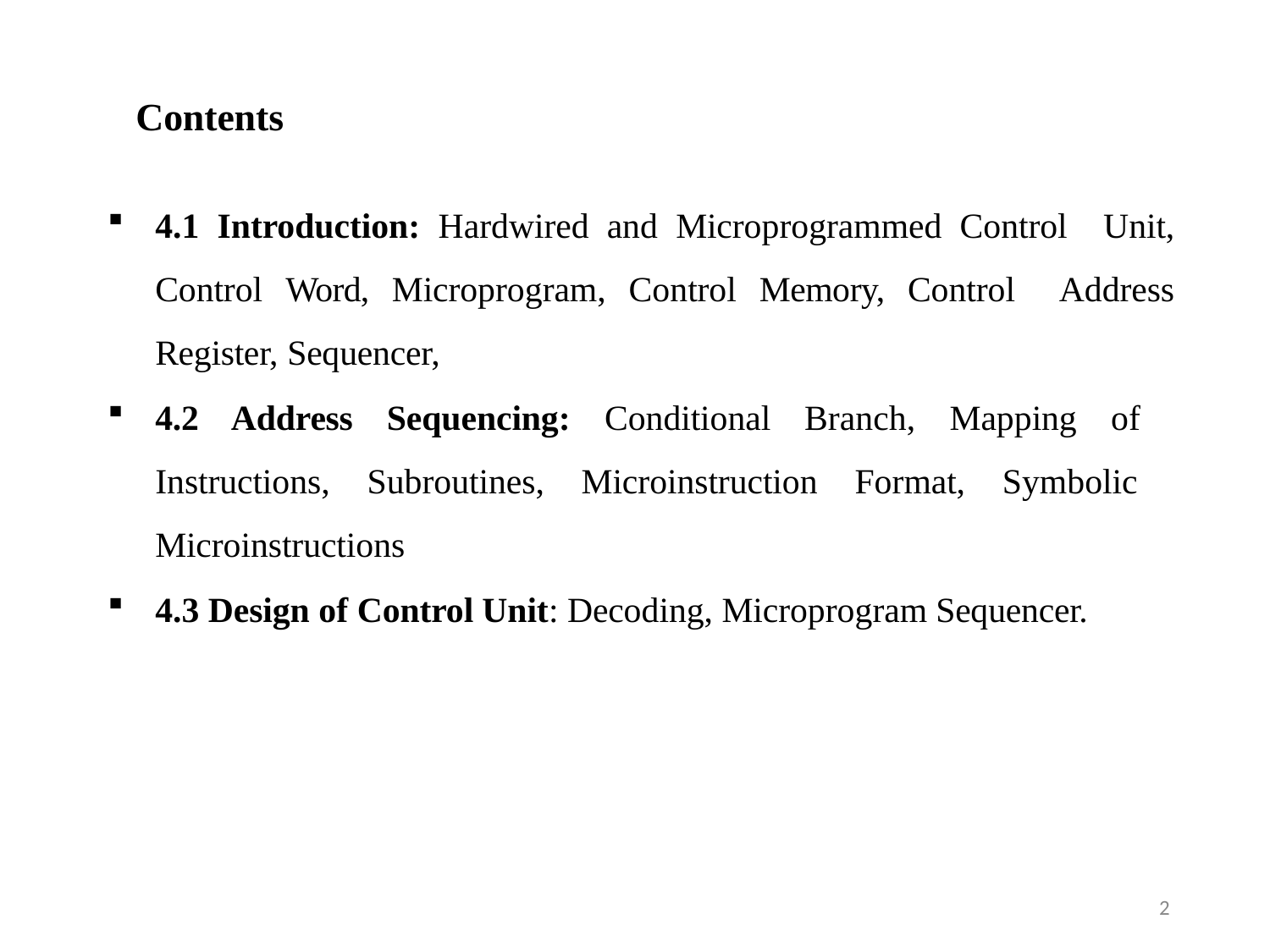

# Contents
4.1 Introduction: Hardwired and Microprogrammed Control  Unit, Control Word, Microprogram, Control Memory, Control  Address Register, Sequencer,
4.2 Address Sequencing: Conditional Branch, Mapping of  Instructions, Subroutines, Microinstruction Format, Symbolic  Microinstructions
4.3 Design of Control Unit: Decoding, Microprogram Sequencer.
2